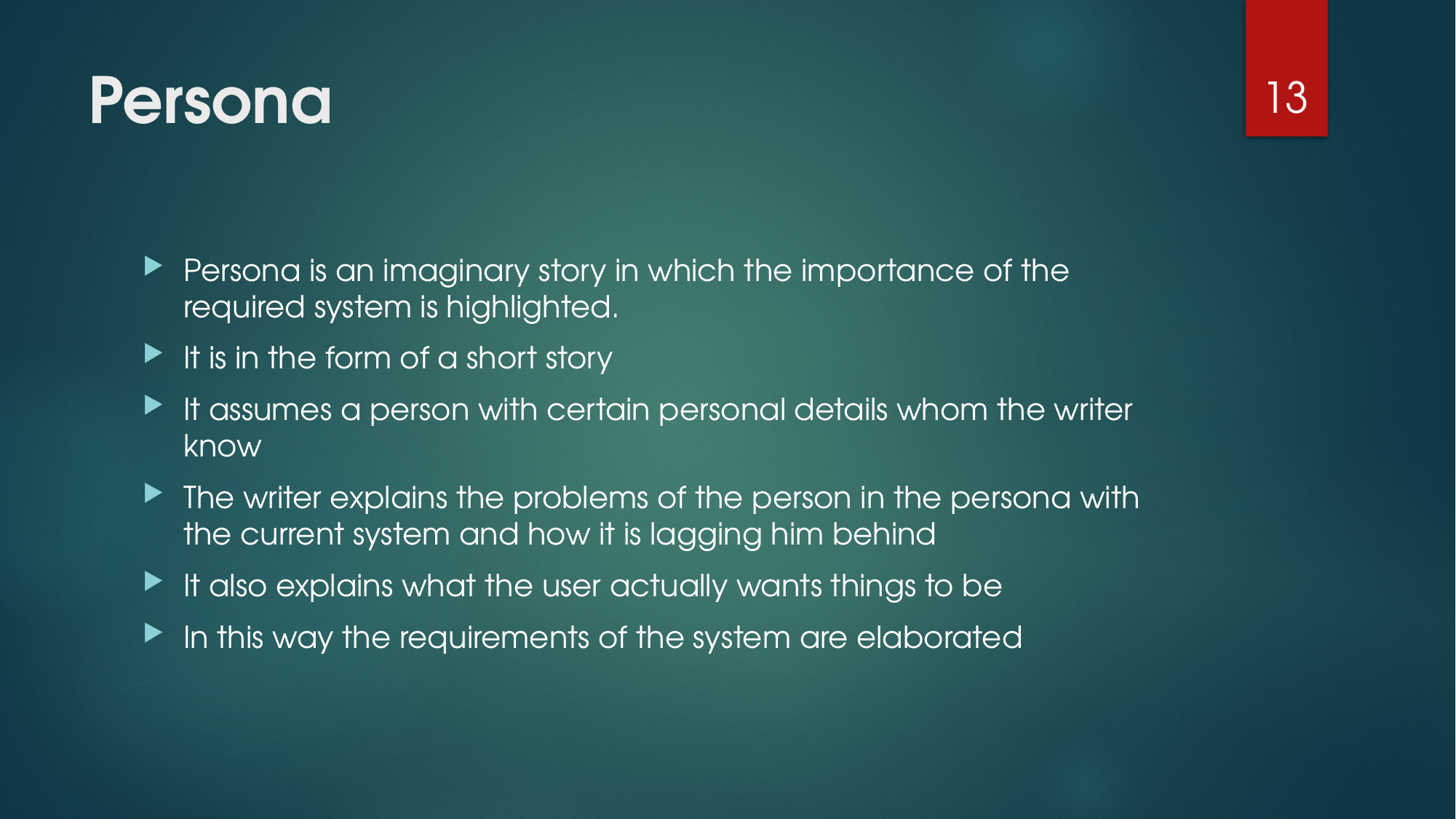

13
# Persona
Persona is an imaginary story in which the importance of the required system is highlighted.
It is in the form of a short story
It assumes a person with certain personal details whom the writer know
The writer explains the problems of the person in the persona with the current system and how it is lagging him behind
It also explains what the user actually wants things to be
In this way the requirements of the system are elaborated